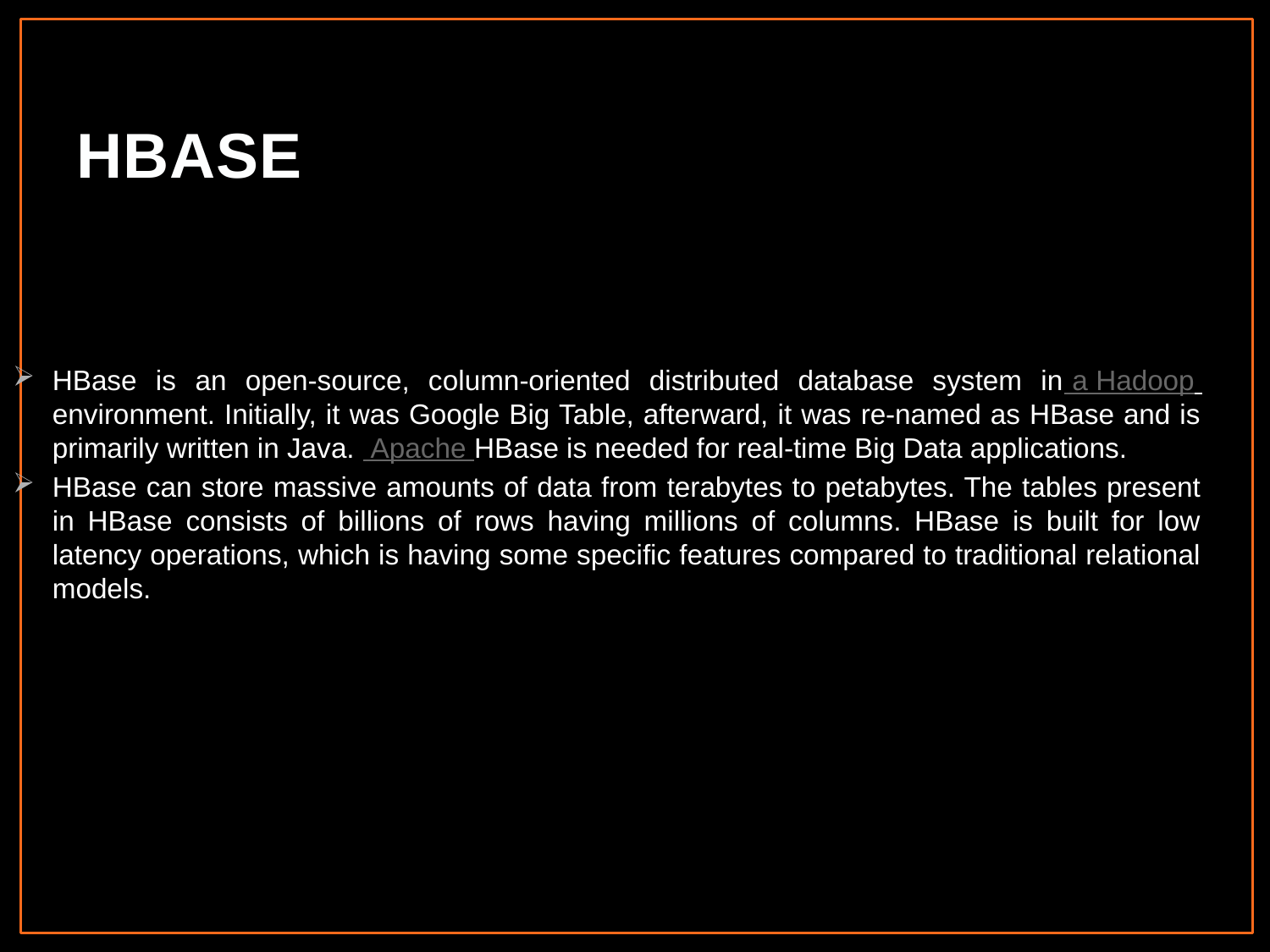

# HBASE
HBase is an open-source, column-oriented distributed database system in a Hadoop environment. Initially, it was Google Big Table, afterward, it was re-named as HBase and is primarily written in Java.  Apache HBase is needed for real-time Big Data applications.
HBase can store massive amounts of data from terabytes to petabytes. The tables present in HBase consists of billions of rows having millions of columns. HBase is built for low latency operations, which is having some specific features compared to traditional relational models.